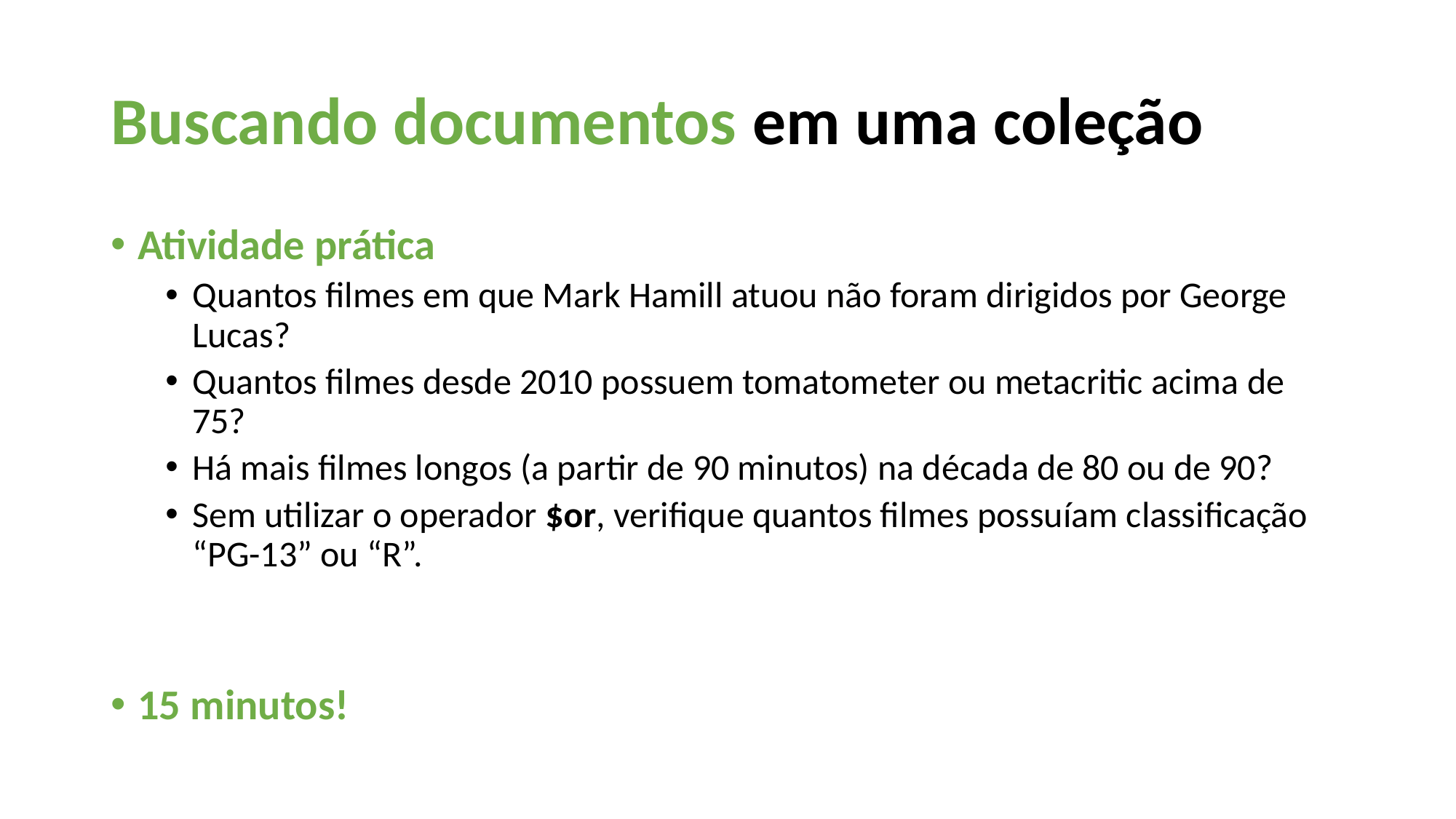

Buscando documentos em uma coleção
Atividade prática
Quantos filmes em que Mark Hamill atuou não foram dirigidos por George Lucas?
Quantos filmes desde 2010 possuem tomatometer ou metacritic acima de 75?
Há mais filmes longos (a partir de 90 minutos) na década de 80 ou de 90?
Sem utilizar o operador $or, verifique quantos filmes possuíam classificação “PG-13” ou “R”.

15 minutos!